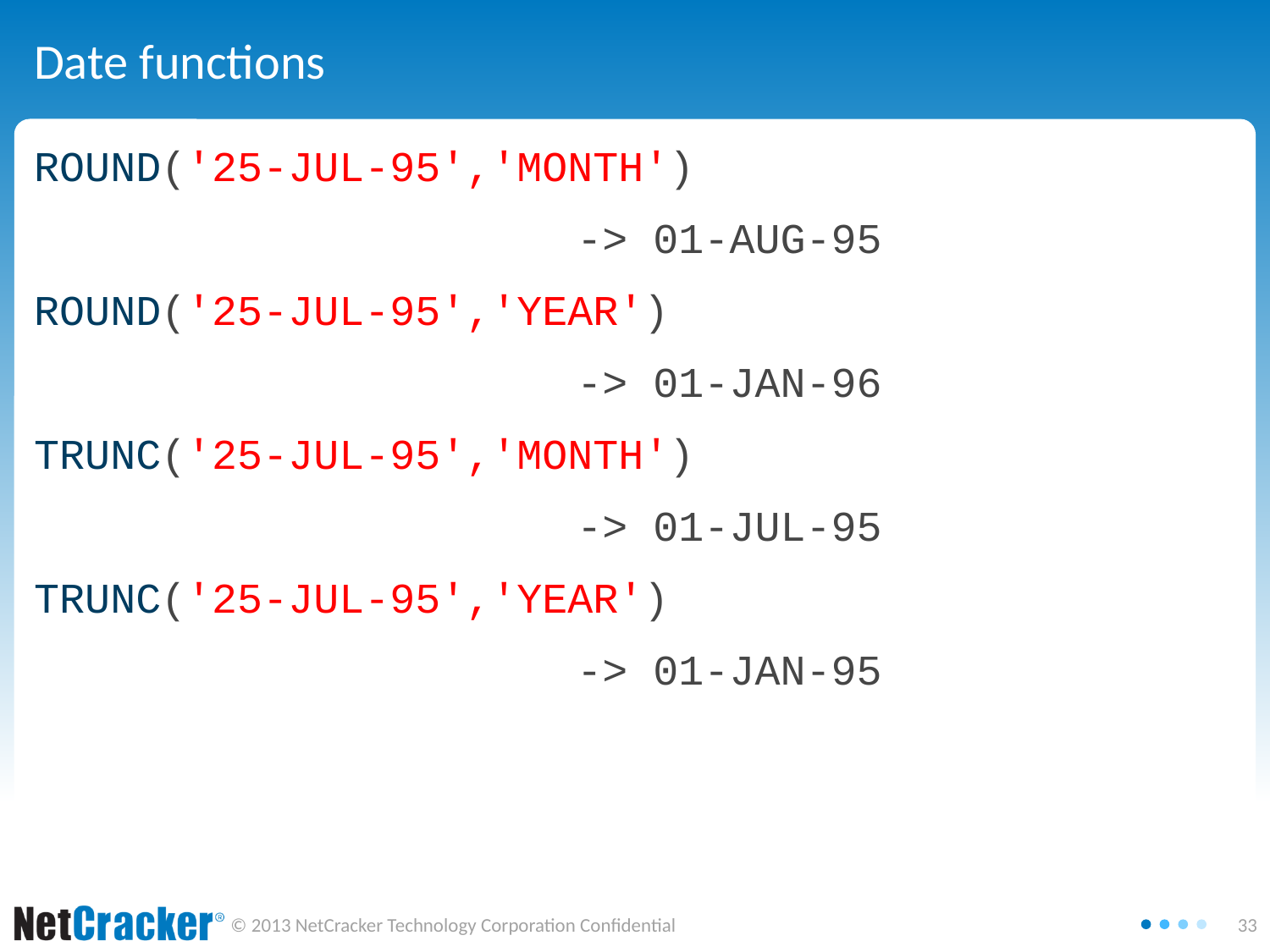

# Date functions
ROUND('25-JUL-95','MONTH')
					-> 01-AUG-95
ROUND('25-JUL-95','YEAR')
					-> 01-JAN-96
TRUNC('25-JUL-95','MONTH')
					-> 01-JUL-95
TRUNC('25-JUL-95','YEAR')
					-> 01-JAN-95